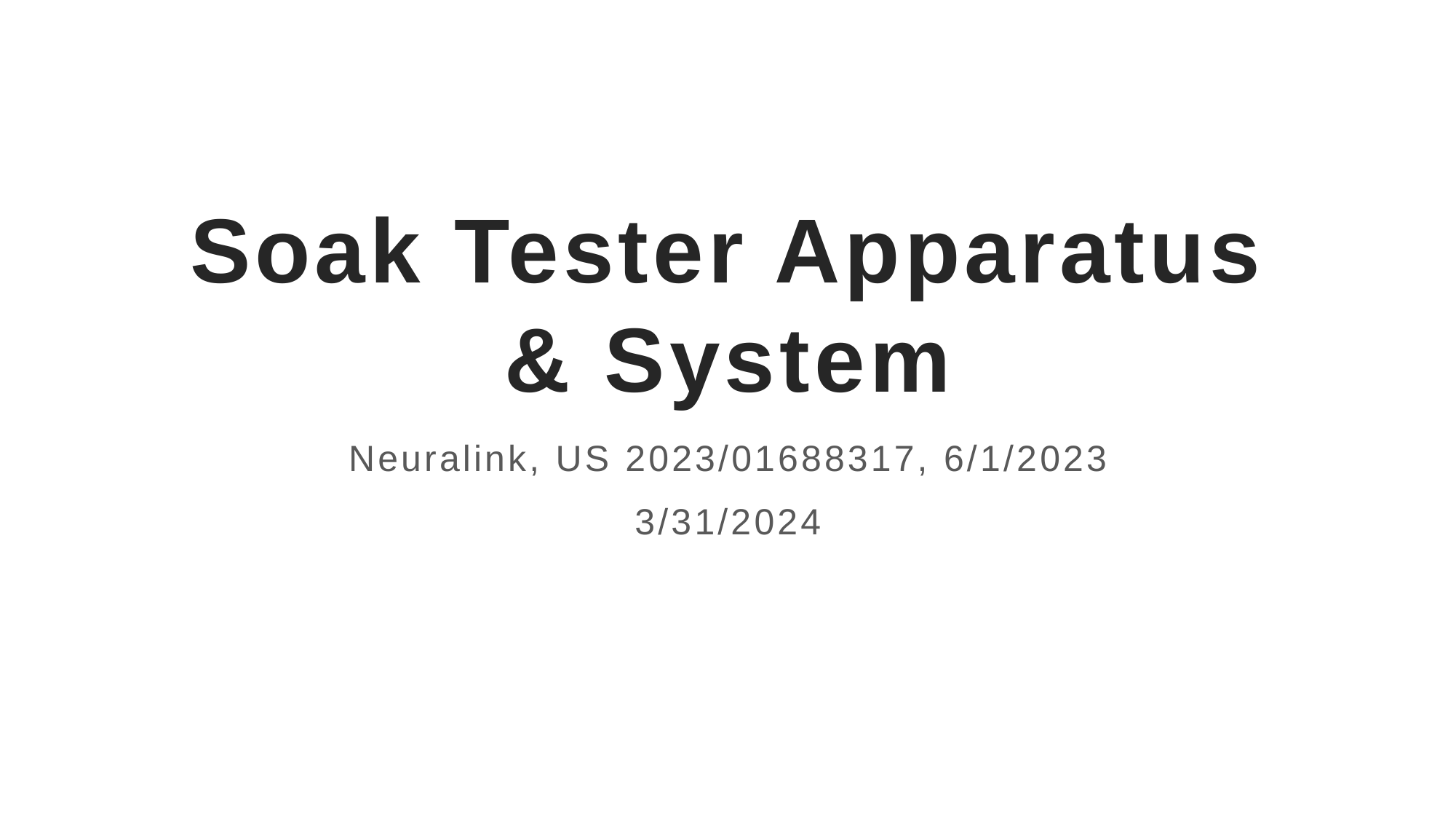

# Soak Tester Apparatus & System
Neuralink, US 2023/01688317, 6/1/2023
3/31/2024